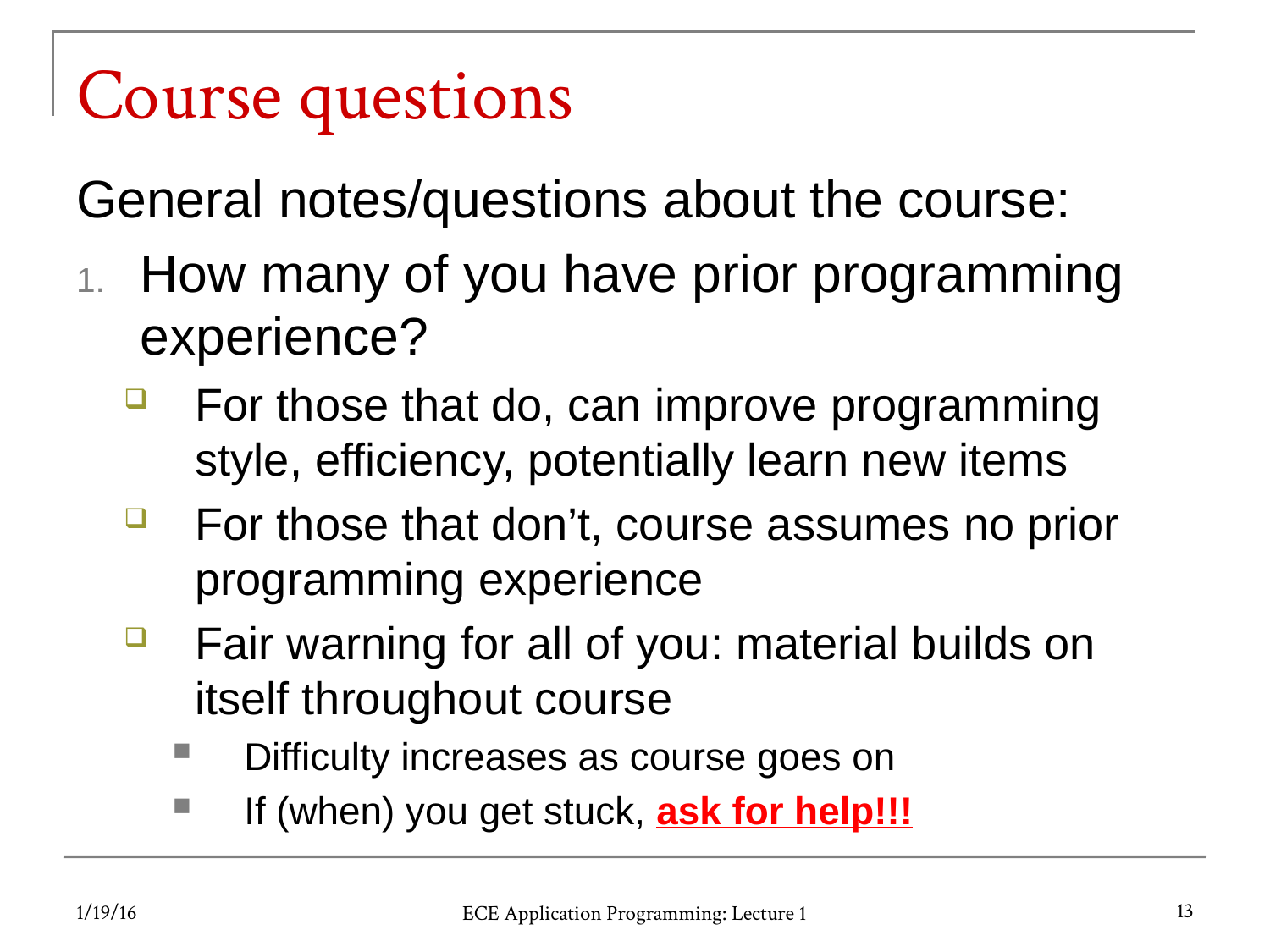

# Course questions
General notes/questions about the course:
How many of you have prior programming experience?
For those that do, can improve programming style, efficiency, potentially learn new items
For those that don’t, course assumes no prior programming experience
Fair warning for all of you: material builds on itself throughout course
Difficulty increases as course goes on
If (when) you get stuck, ask for help!!!
1/19/16
13
ECE Application Programming: Lecture 1